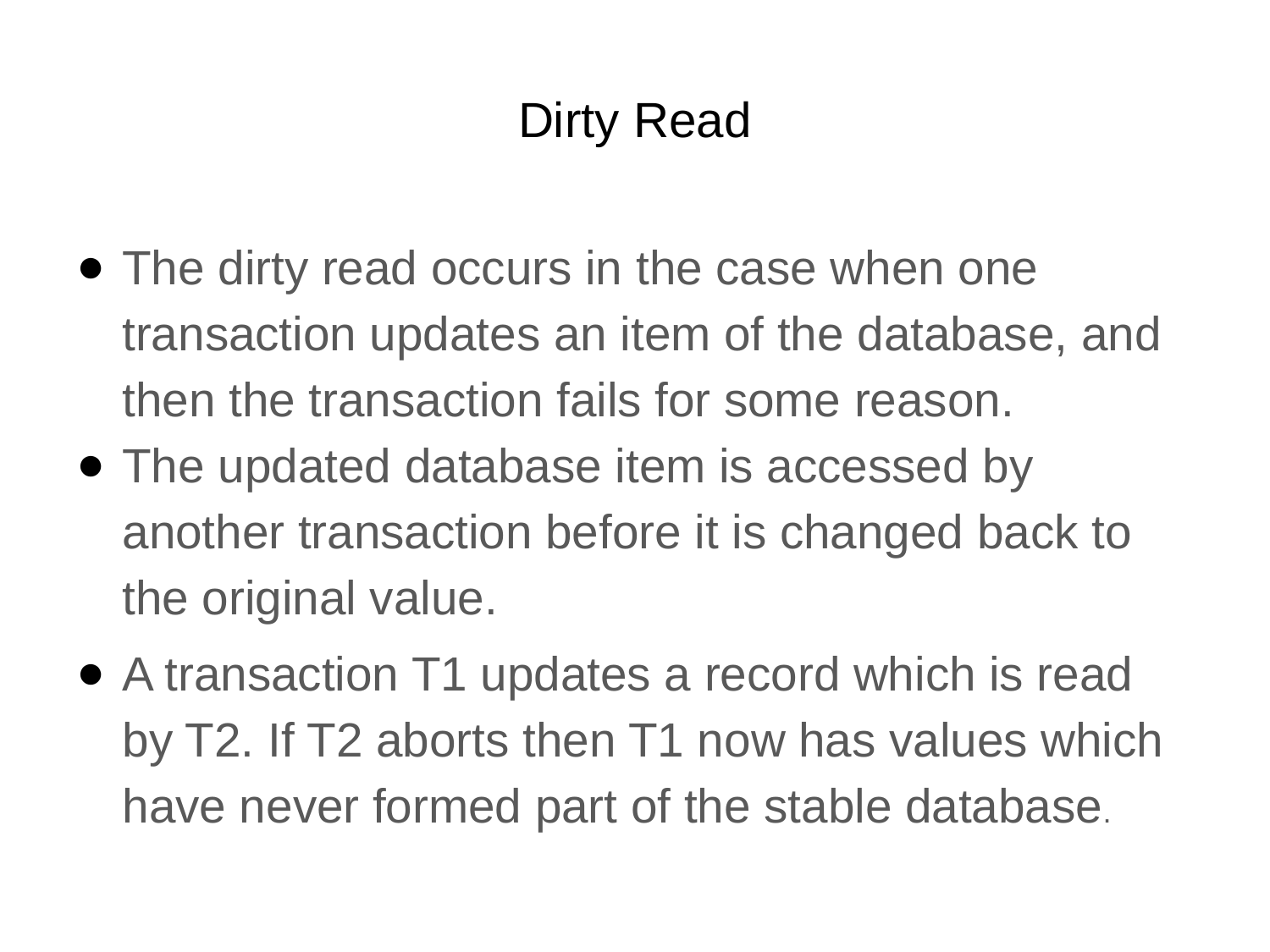

# Dirty Read
The dirty read occurs in the case when one transaction updates an item of the database, and then the transaction fails for some reason.
The updated database item is accessed by another transaction before it is changed back to the original value.
A transaction T1 updates a record which is read by T2. If T2 aborts then T1 now has values which have never formed part of the stable database.